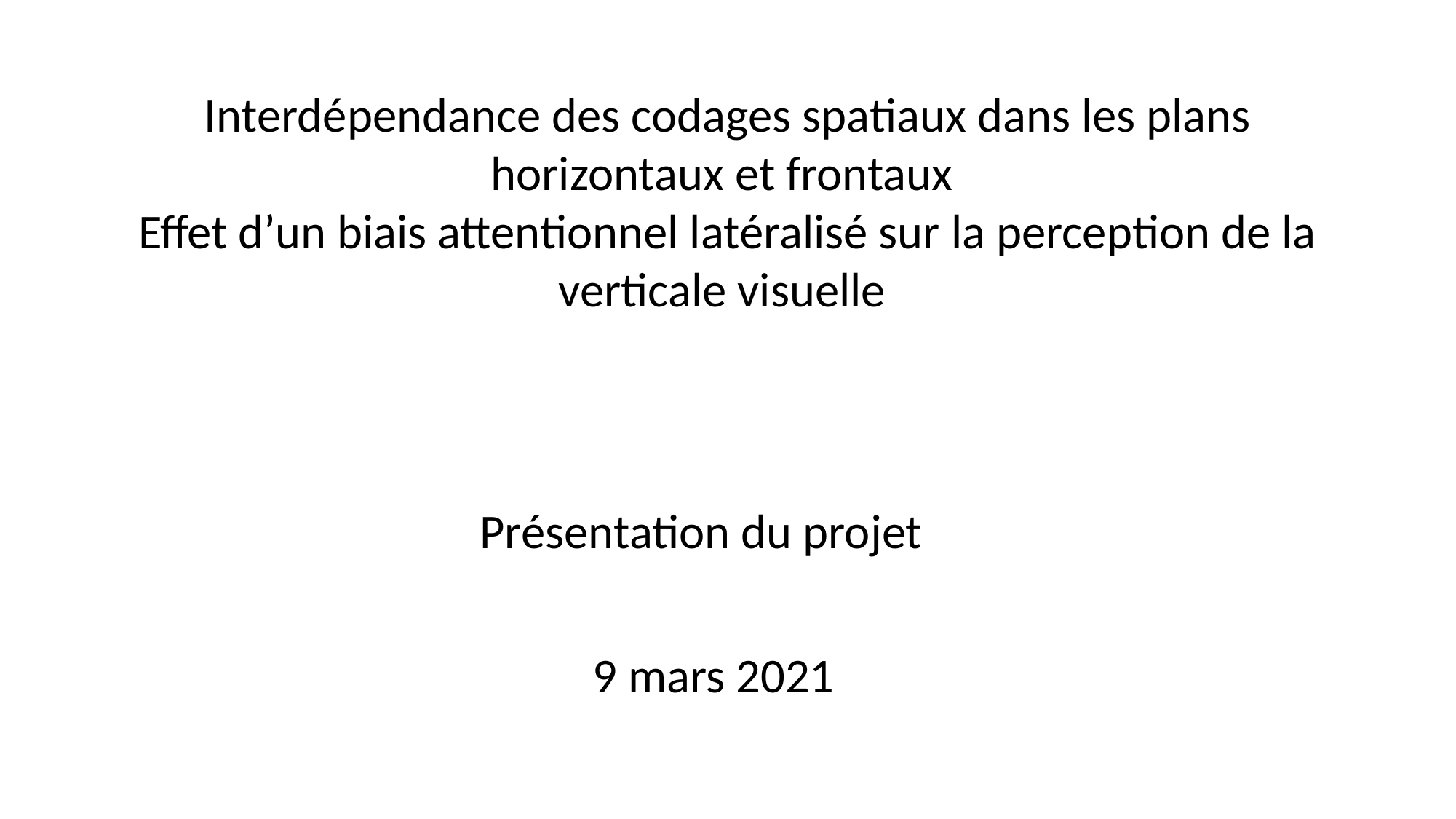

Interdépendance des codages spatiaux dans les plans horizontaux et frontaux
Effet d’un biais attentionnel latéralisé sur la perception de la verticale visuelle
Présentation du projet
9 mars 2021